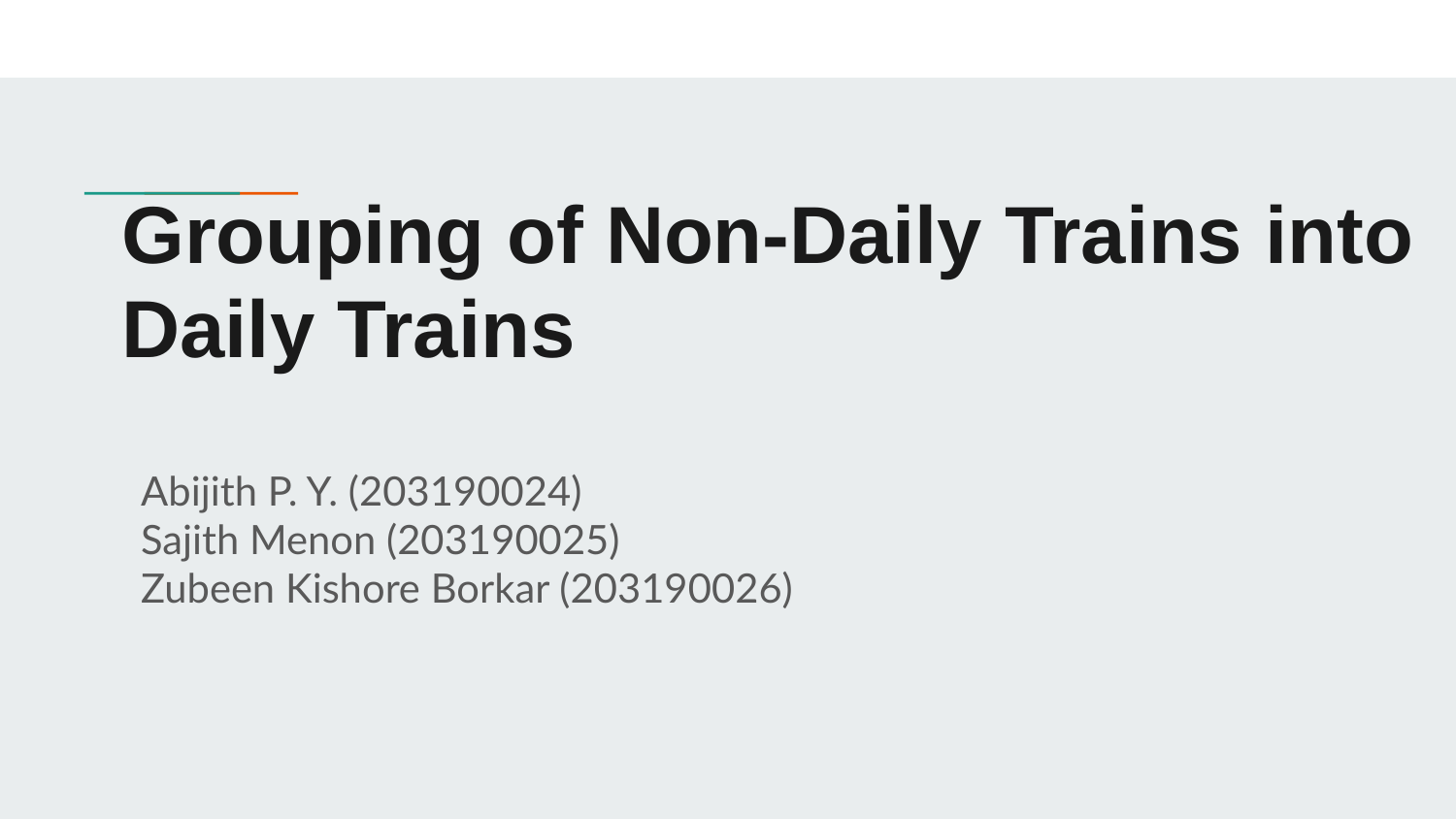

# Grouping of Non-Daily Trains into Daily Trains
Abijith P. Y. (203190024)
Sajith Menon (203190025)
Zubeen Kishore Borkar (203190026)